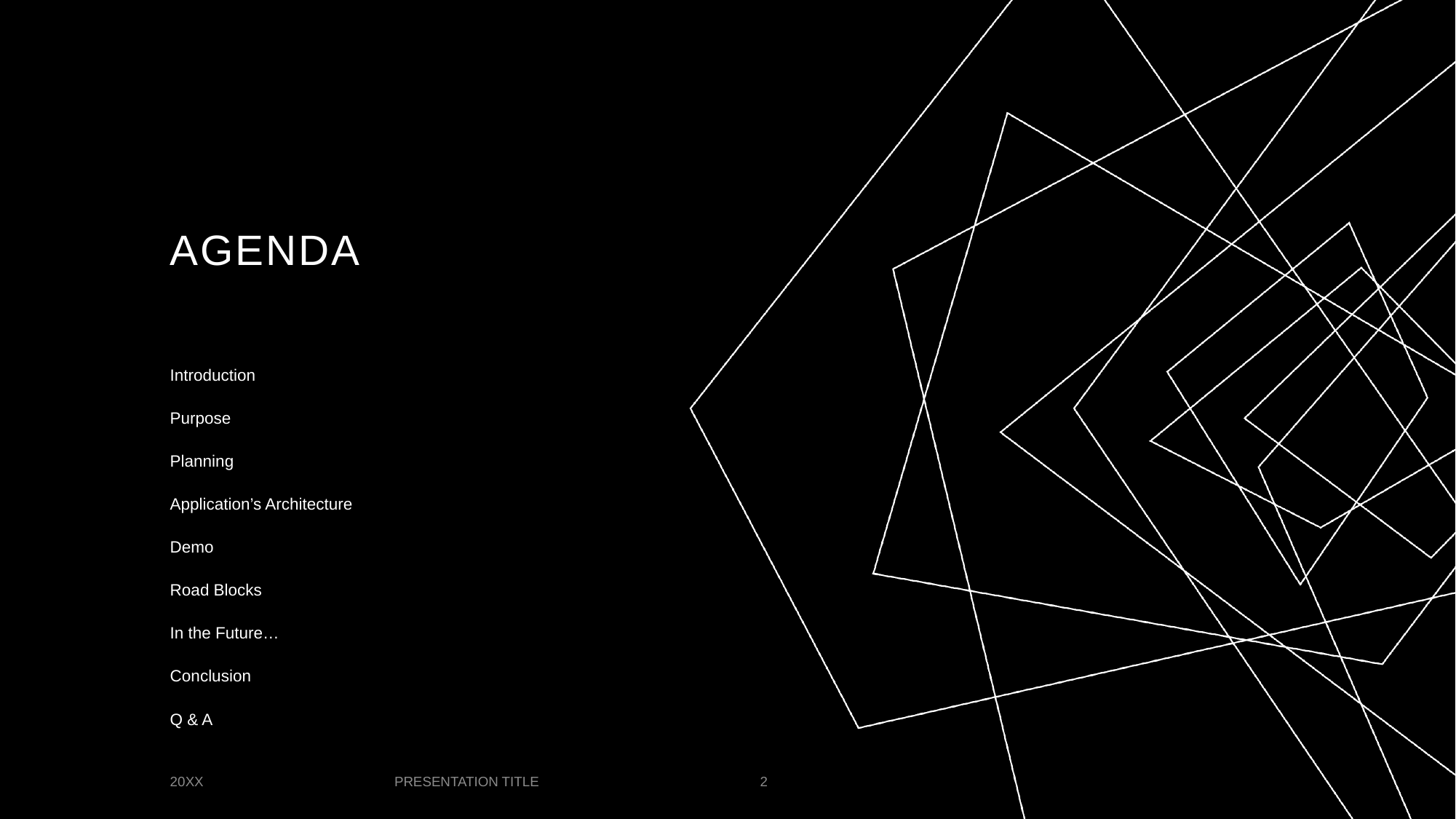

# AGENDA
Introduction
Purpose
Planning
Application’s Architecture
Demo
Road Blocks
In the Future…
Conclusion
Q & A
PRESENTATION TITLE
20XX
2